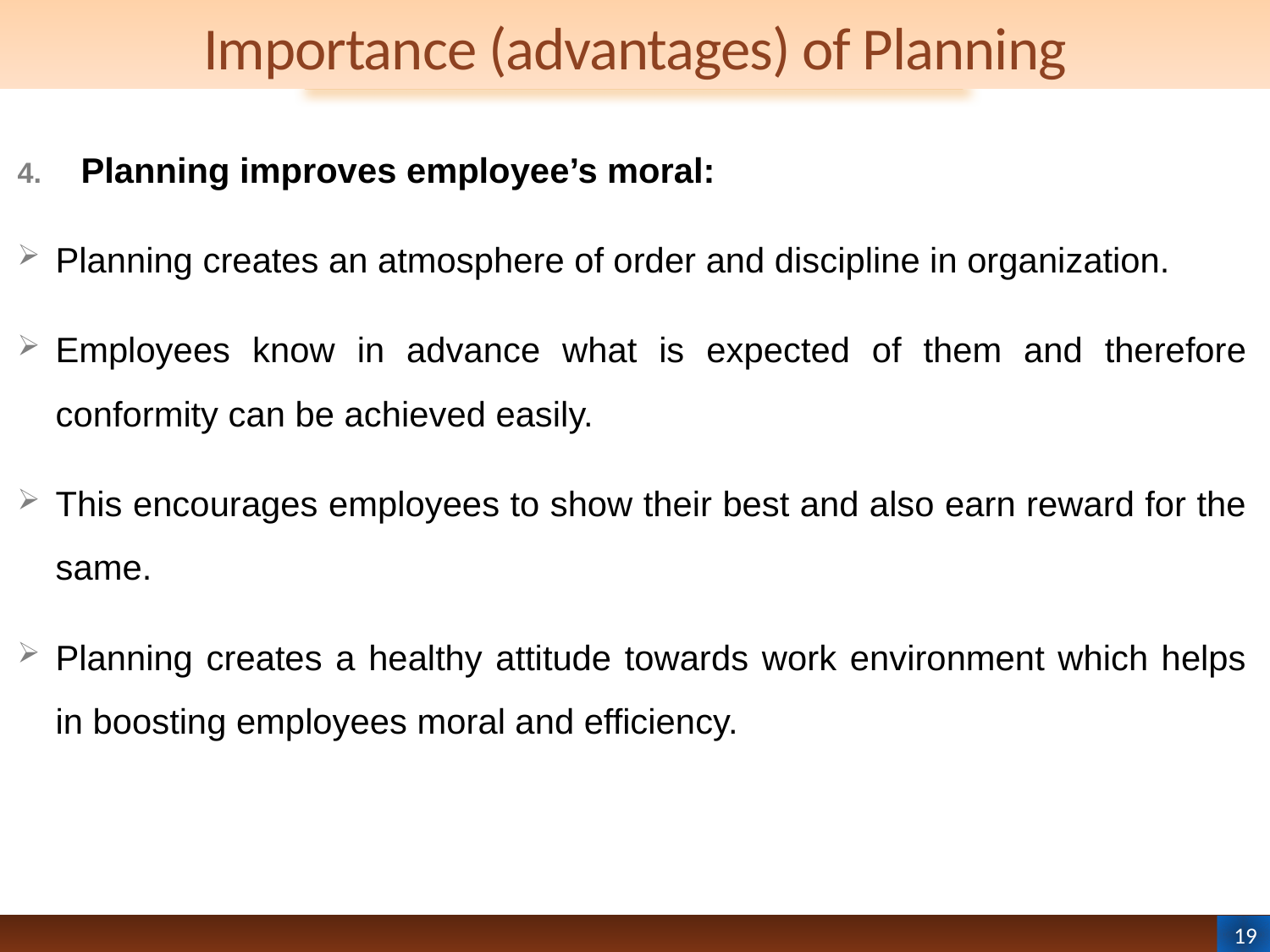

# Importance (advantages) of Planning
Planning improves employee’s moral:
Planning creates an atmosphere of order and discipline in organization.
Employees know in advance what is expected of them and therefore conformity can be achieved easily.
This encourages employees to show their best and also earn reward for the same.
Planning creates a healthy attitude towards work environment which helps in boosting employees moral and efficiency.
19